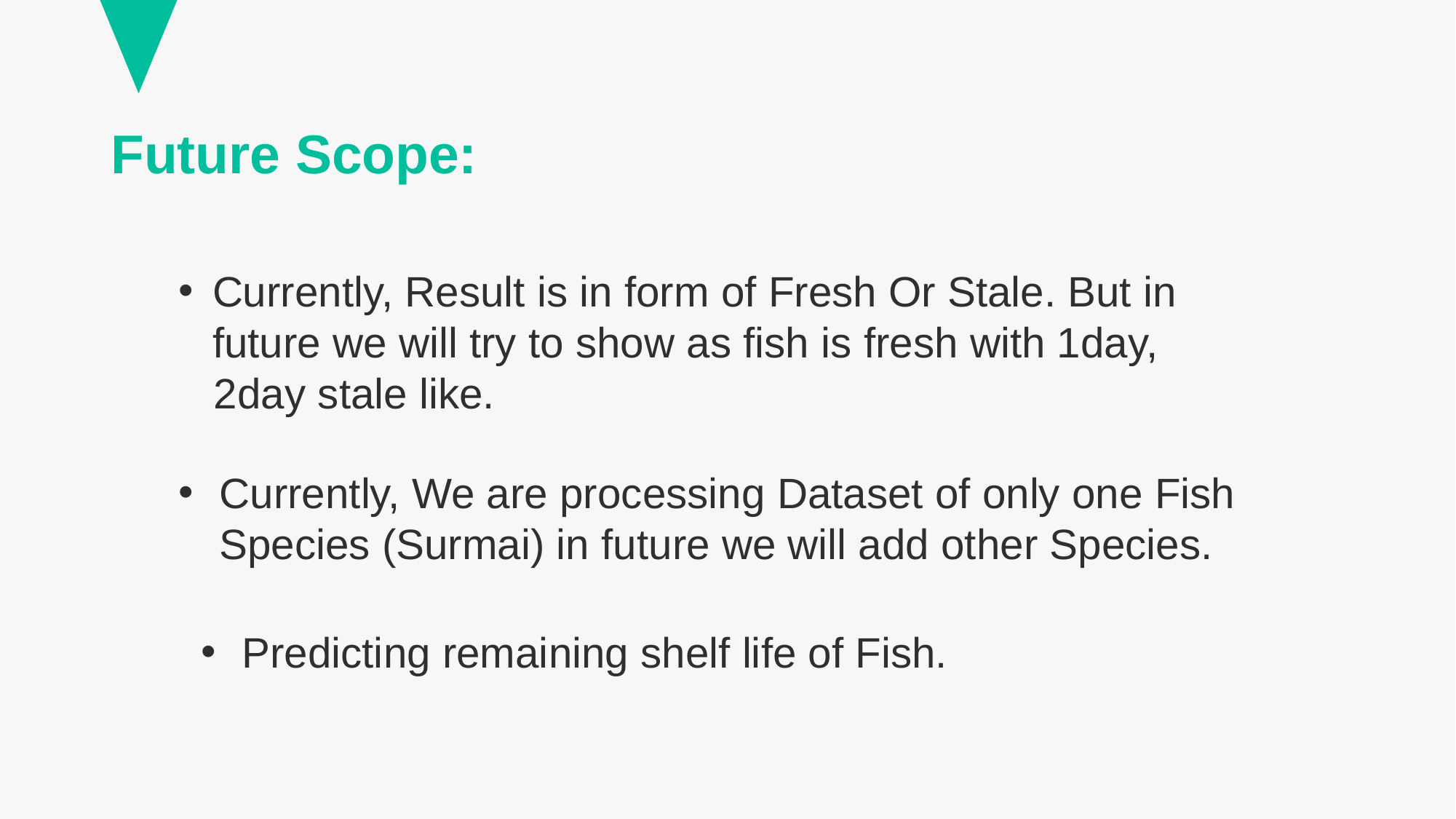

# Future Scope:
Currently, Result is in form of Fresh Or Stale. But in future we will try to show as fish is fresh with 1day,
   2day stale like.

Currently, We are processing Dataset of only one Fish Species (Surmai) in future we will add other Species.
Predicting remaining shelf life of Fish.